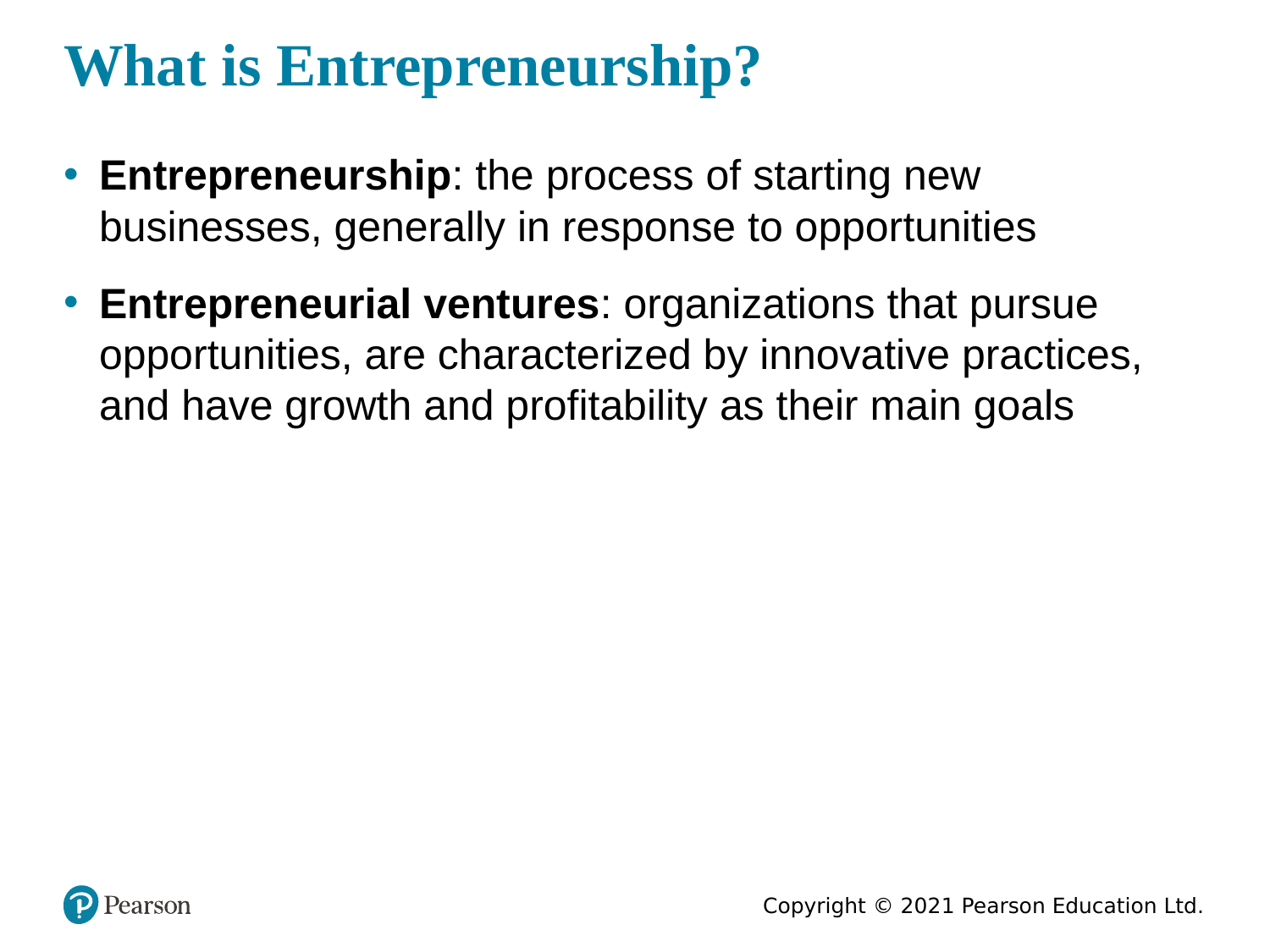

# What is Entrepreneurship?
Entrepreneurship: the process of starting new businesses, generally in response to opportunities
Entrepreneurial ventures: organizations that pursue opportunities, are characterized by innovative practices, and have growth and profitability as their main goals